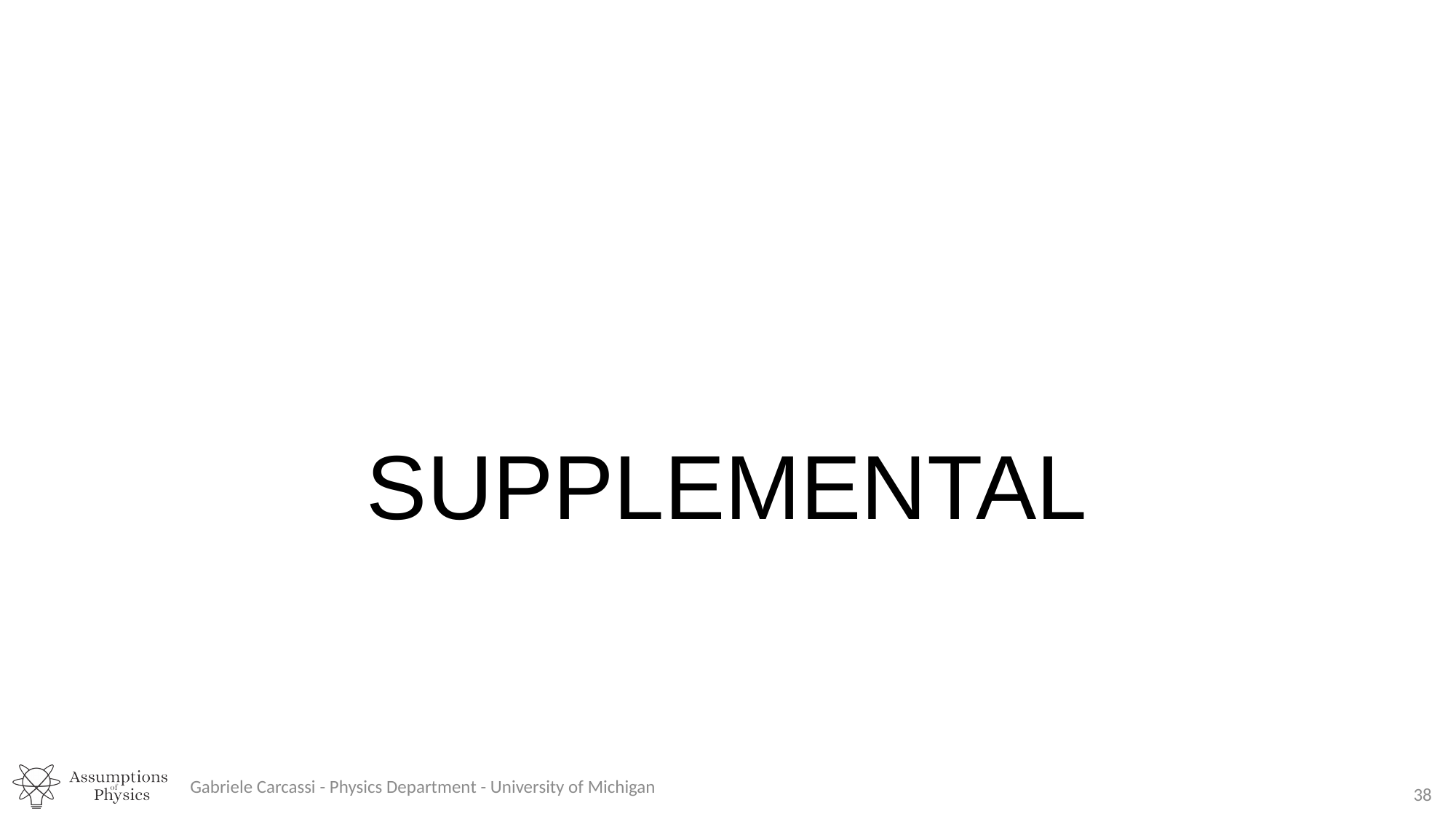

# SUPPLEMENTAL

Gabriele Carcassi - Physics Department - University of Michigan
38